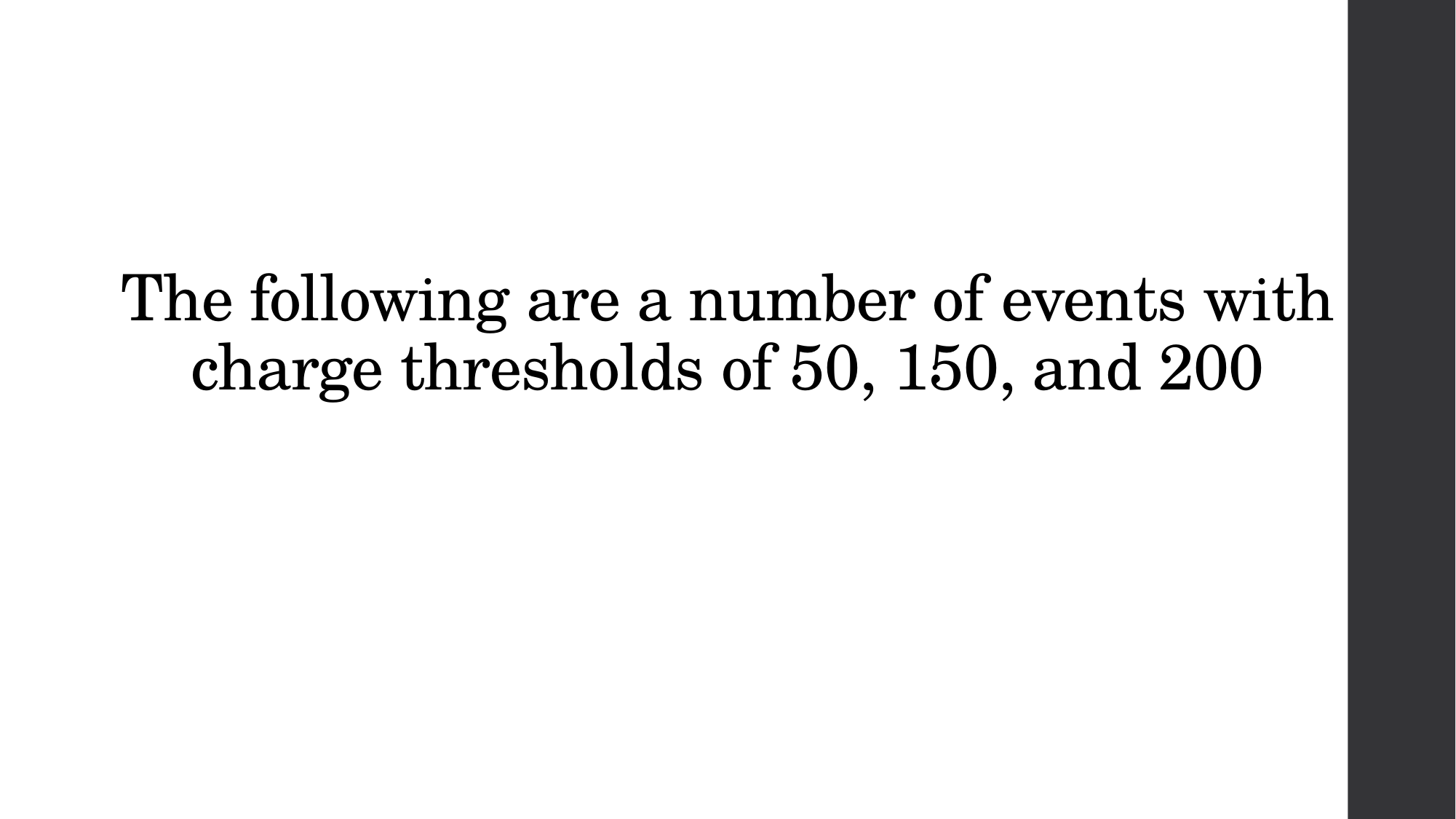

# The following are a number of events with charge thresholds of 50, 150, and 200